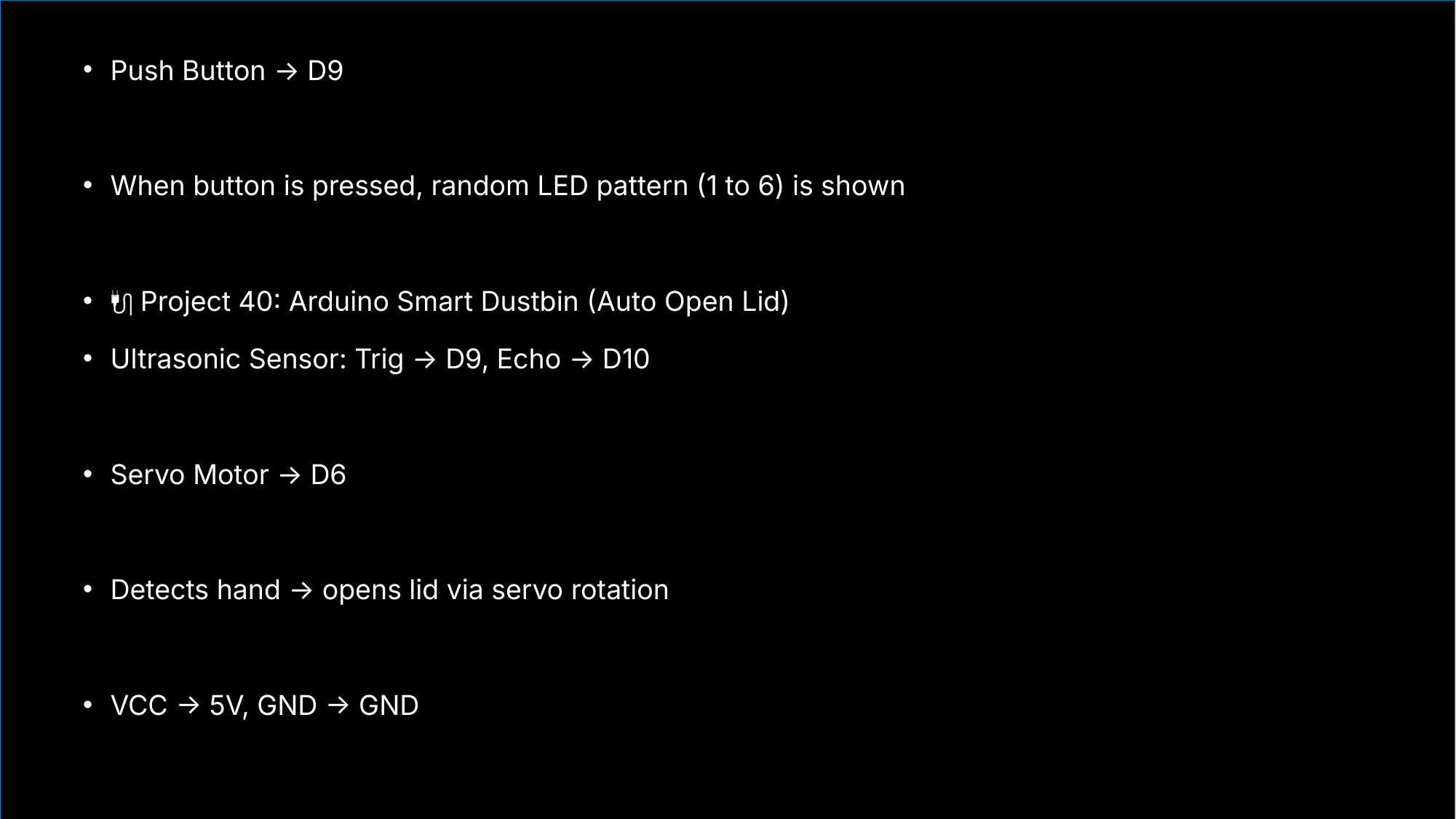

Push Button → D9

When button is pressed, random LED pattern (1 to 6) is shown

🔌 Project 40: Arduino Smart Dustbin (Auto Open Lid)
Ultrasonic Sensor: Trig → D9, Echo → D10

Servo Motor → D6

Detects hand → opens lid via servo rotation

VCC → 5V, GND → GND